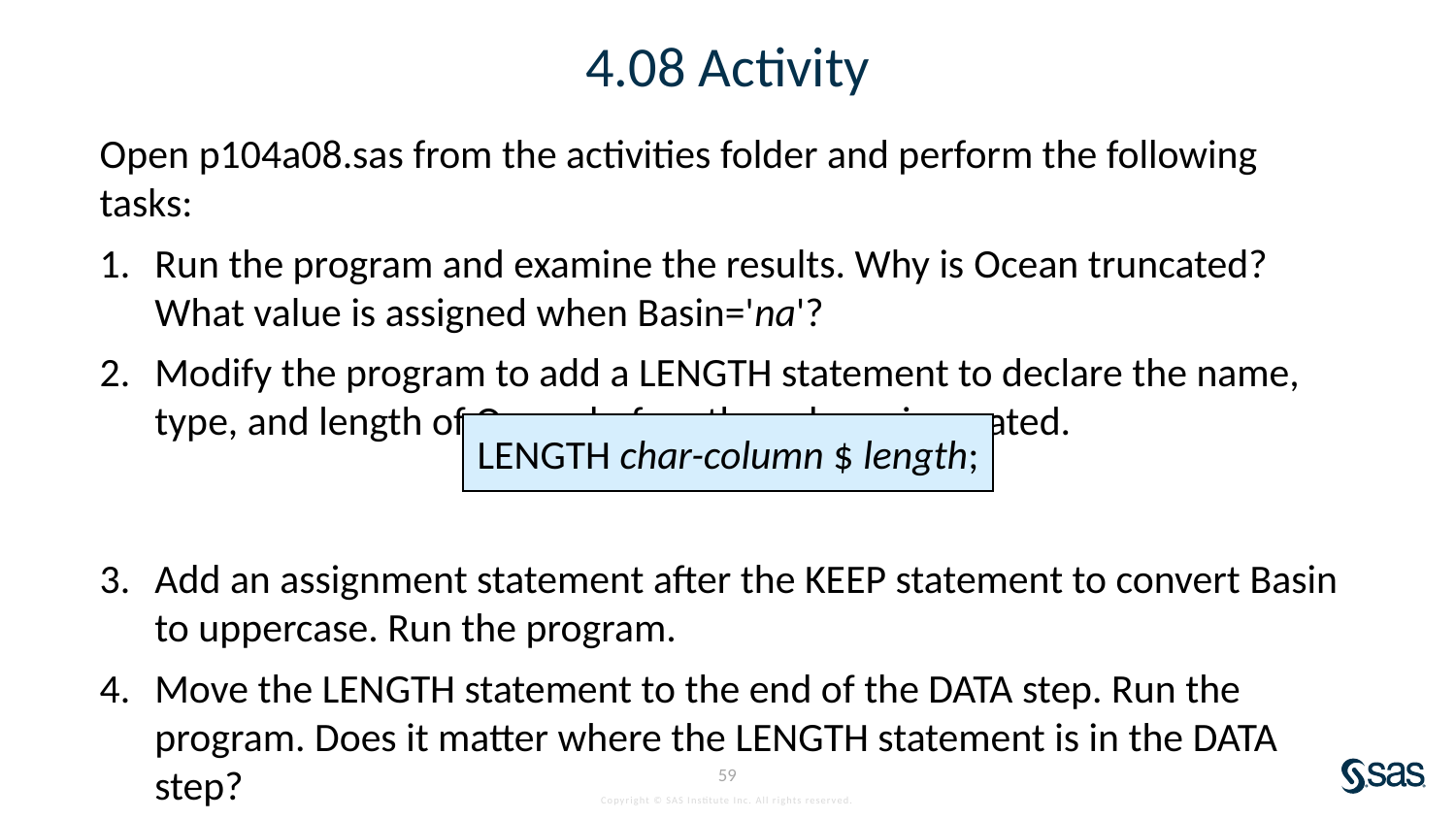

# 4.08 Activity
Open p104a08.sas from the activities folder and perform the following tasks:
Run the program and examine the results. Why is Ocean truncated?
What value is assigned when Basin='na'?
Modify the program to add a LENGTH statement to declare the name, type, and length of Ocean before the column is created.

Add an assignment statement after the KEEP statement to convert Basin to uppercase. Run the program.
Move the LENGTH statement to the end of the DATA step. Run the program. Does it matter where the LENGTH statement is in the DATA step?
LENGTH char-column $ length;